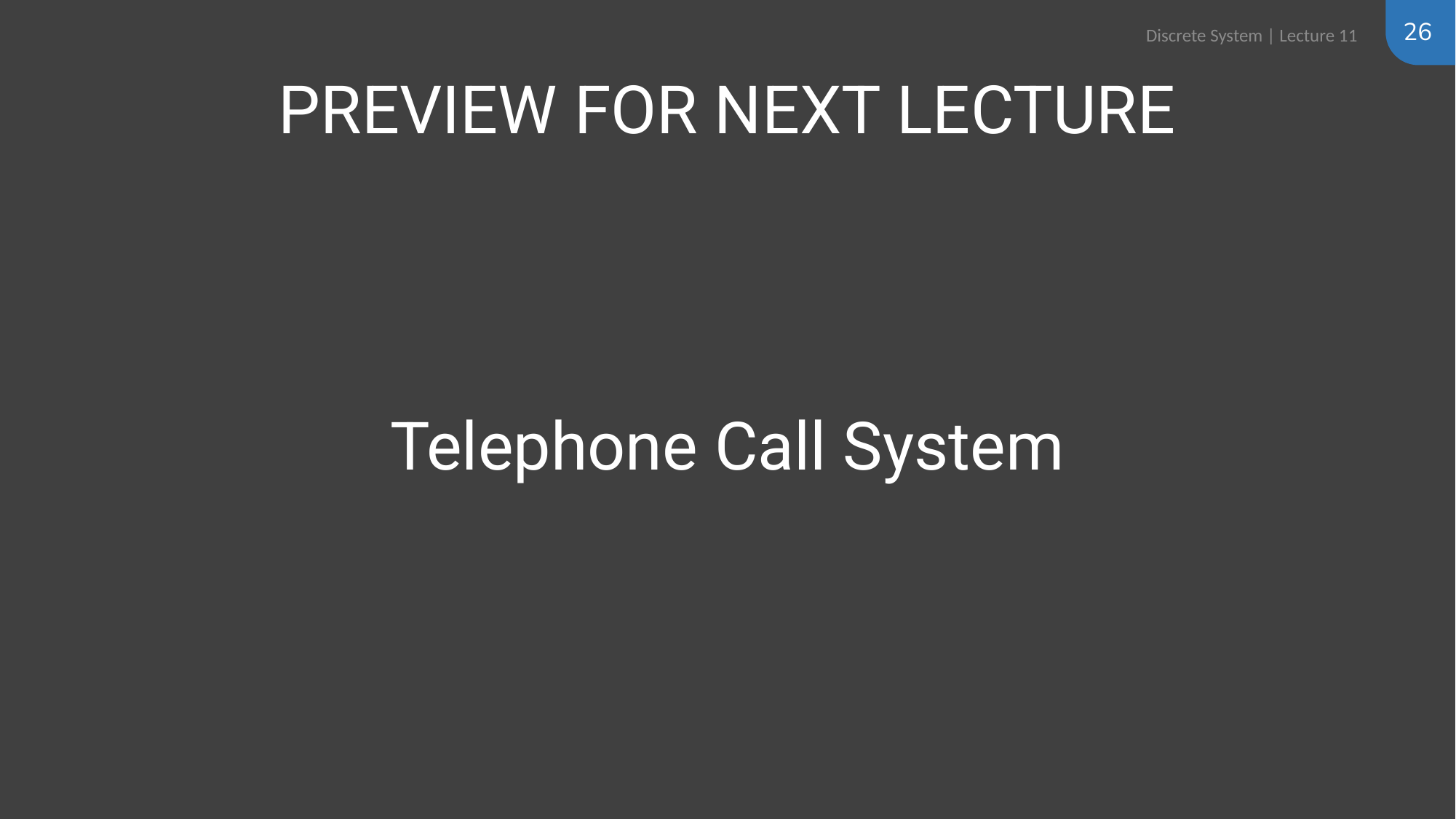

26
Discrete System | Lecture 11
# Telephone Call System